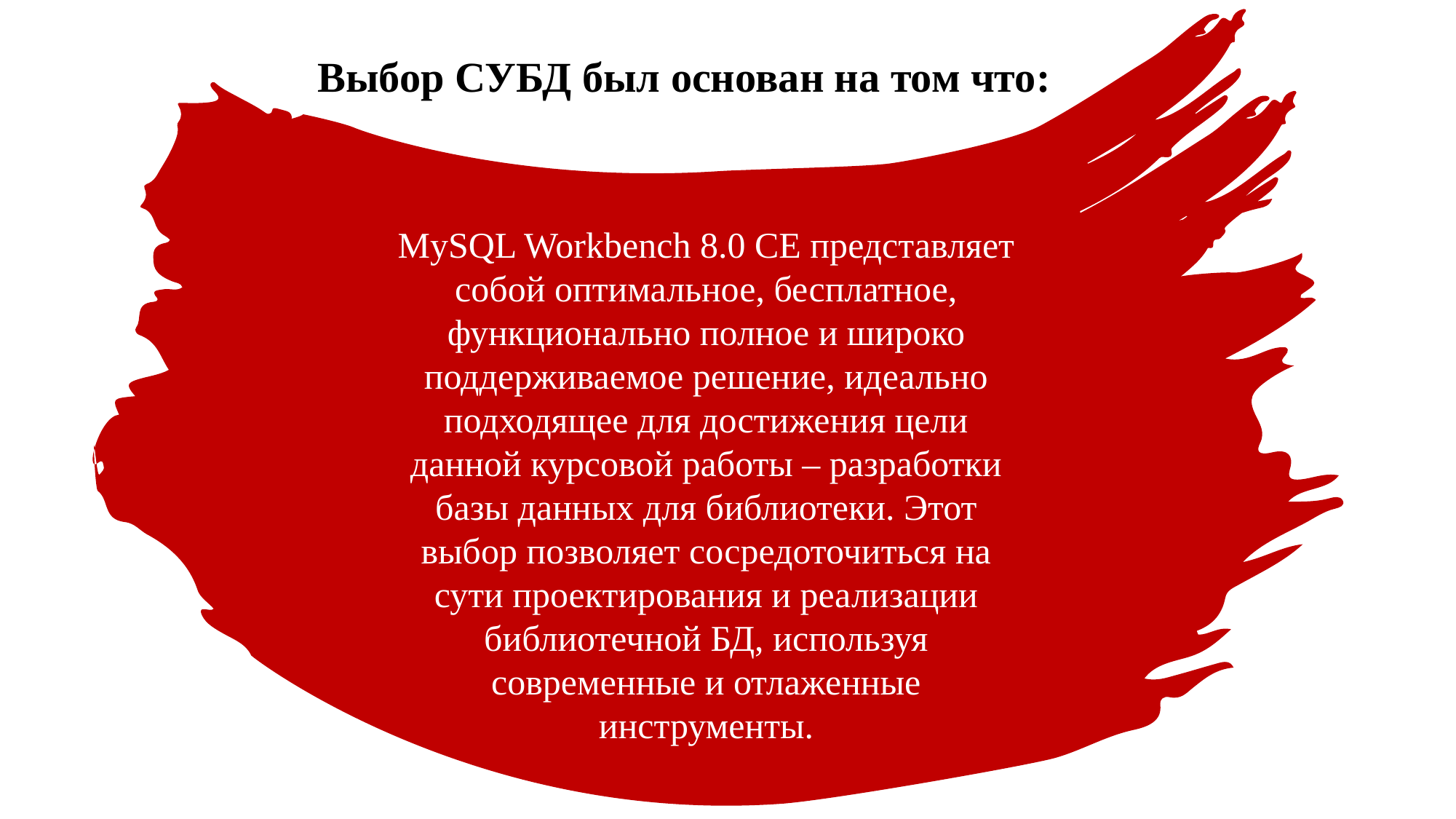

Выбор СУБД был основан на том что:

MySQL Workbench 8.0 CE представляет собой оптимальное, бесплатное, функционально полное и широко поддерживаемое решение, идеально подходящее для достижения цели данной курсовой работы – разработки базы данных для библиотеки. Этот выбор позволяет сосредоточиться на сути проектирования и реализации библиотечной БД, используя современные и отлаженные инструменты.